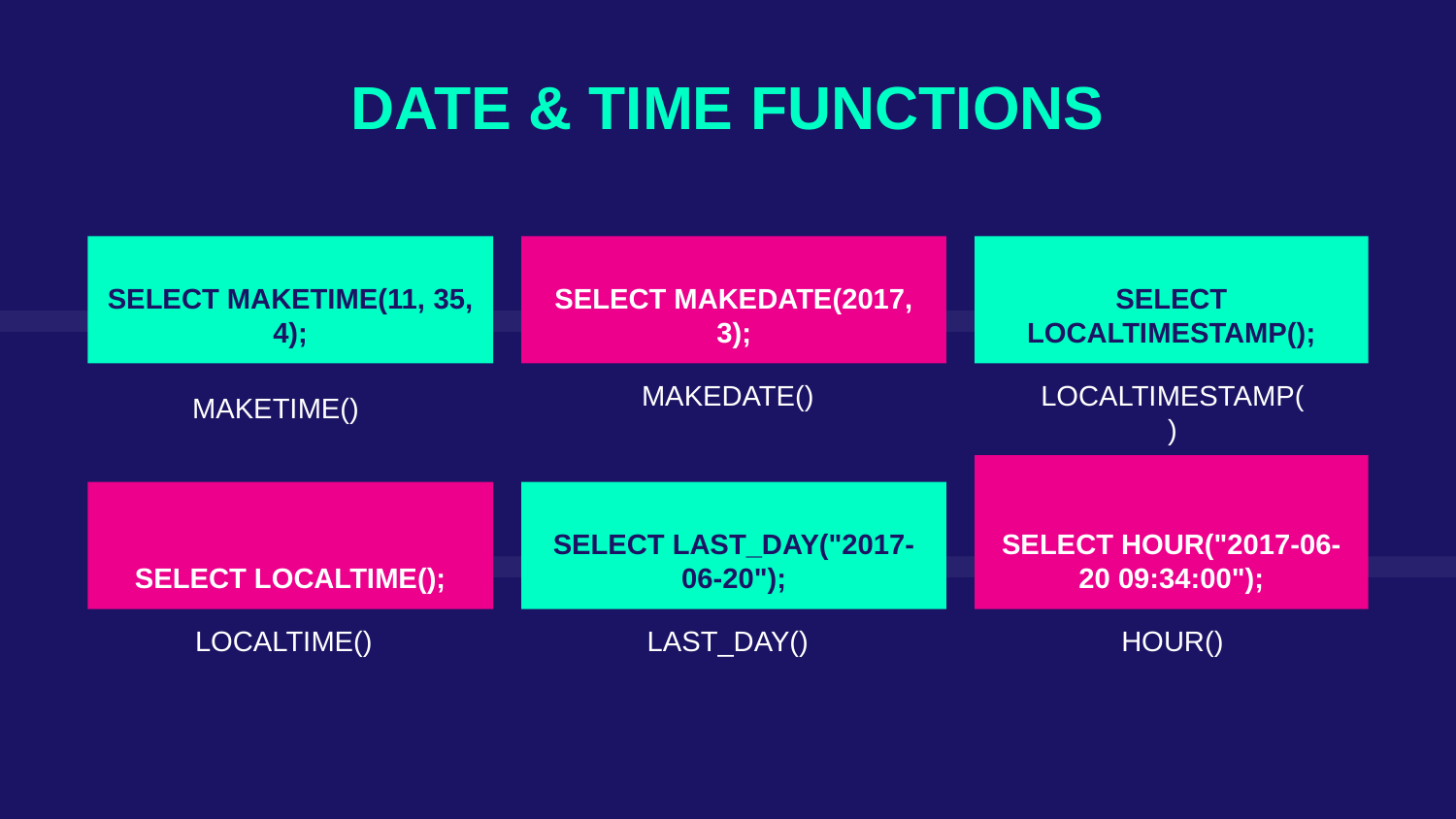

DATE & TIME FUNCTIONS
SELECT MAKETIME(11, 35, 4);
SELECT MAKEDATE(2017, 3);
# SELECT LOCALTIMESTAMP();
MAKEDATE()
LOCALTIMESTAMP()
MAKETIME()
SELECT HOUR("2017-06-20 09:34:00");
SELECT LOCALTIME();
SELECT LAST_DAY("2017-06-20");
LOCALTIME()
LAST_DAY()
HOUR()